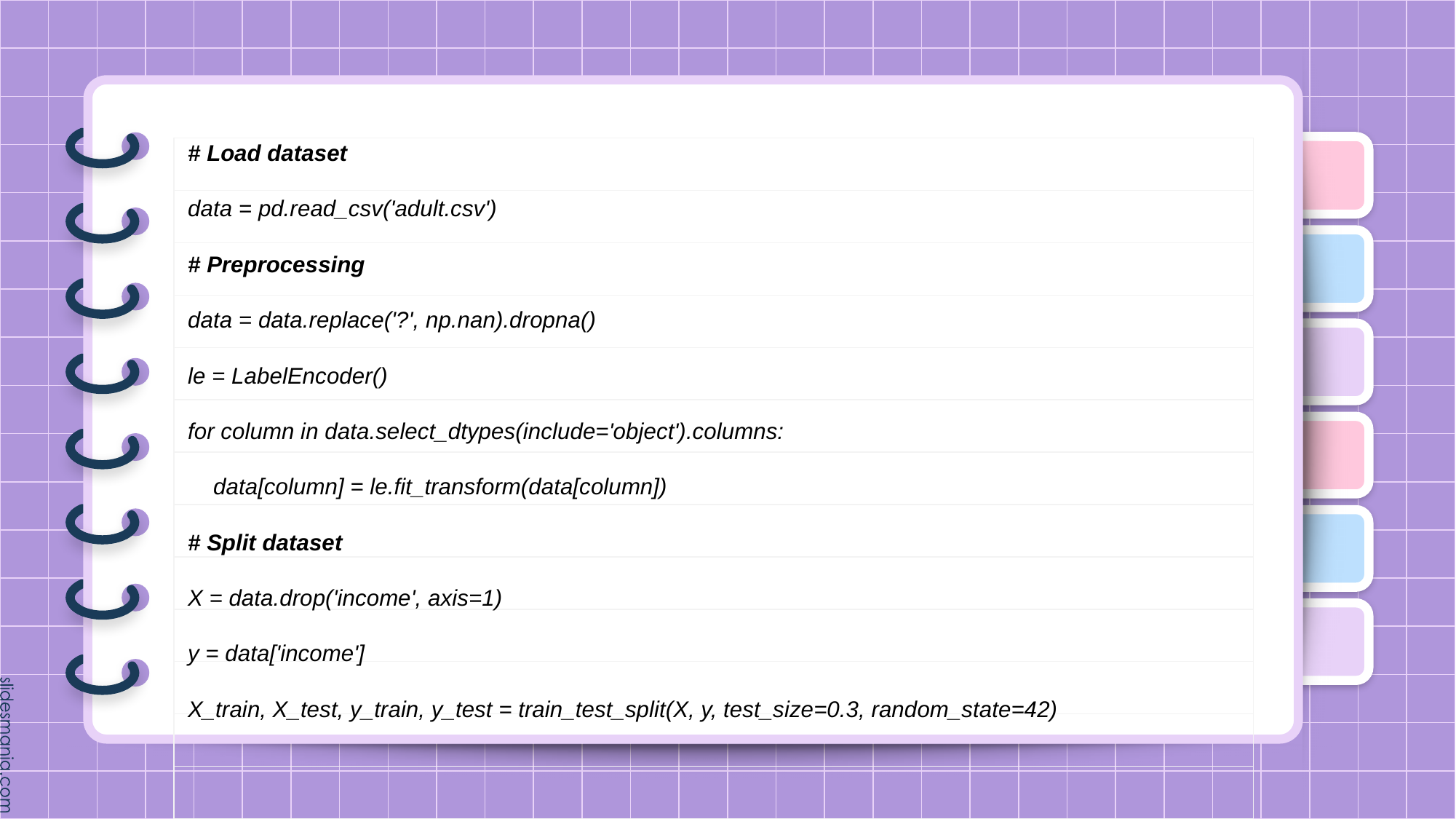

#
# Load dataset
data = pd.read_csv('adult.csv')
# Preprocessing
data = data.replace('?', np.nan).dropna()
le = LabelEncoder()
for column in data.select_dtypes(include='object').columns:
    data[column] = le.fit_transform(data[column])
# Split dataset
X = data.drop('income', axis=1)
y = data['income']
X_train, X_test, y_train, y_test = train_test_split(X, y, test_size=0.3, random_state=42)